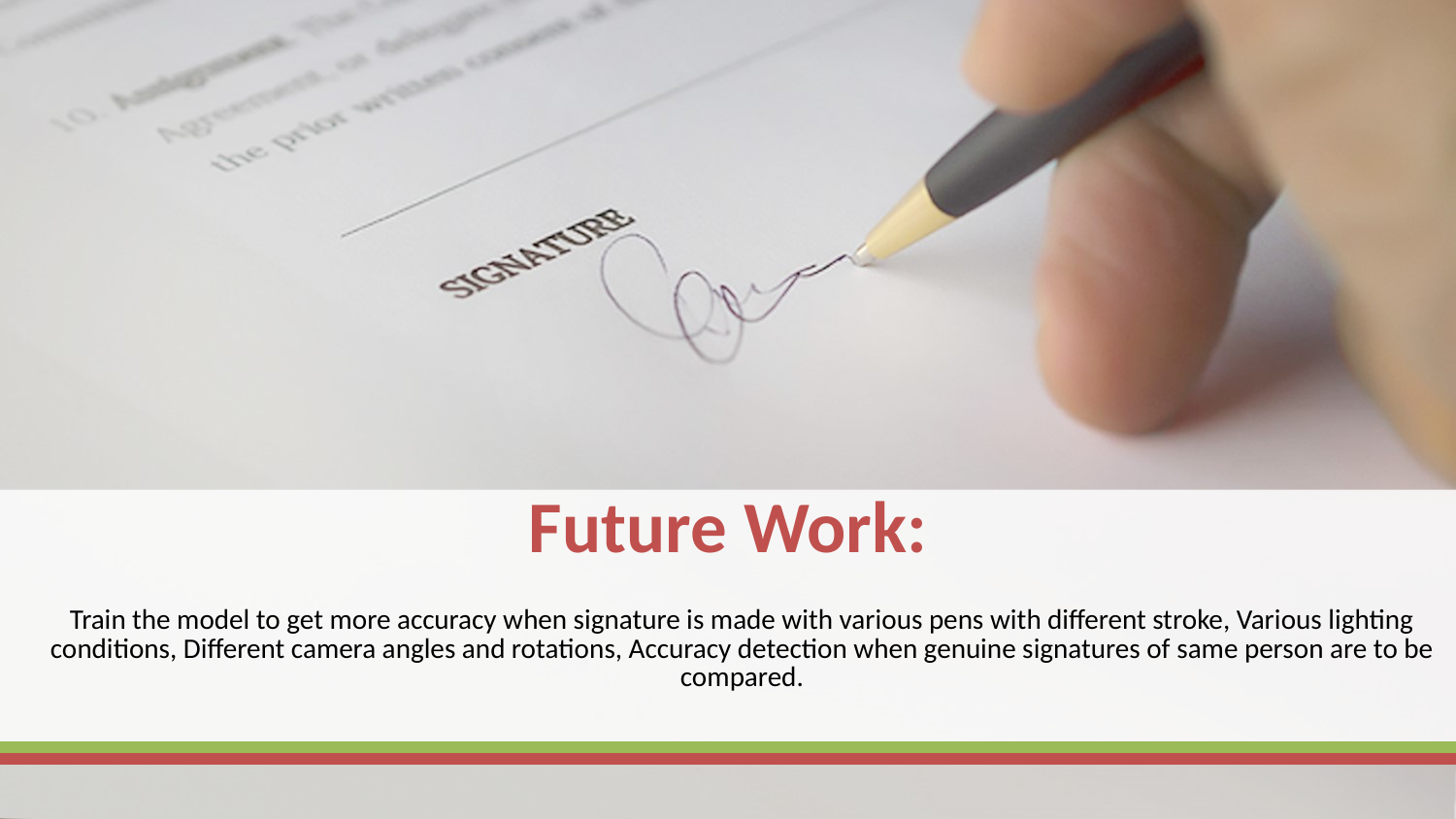

Future Work:
Train the model to get more accuracy when signature is made with various pens with different stroke, Various lighting conditions, Different camera angles and rotations, Accuracy detection when genuine signatures of same person are to be compared.